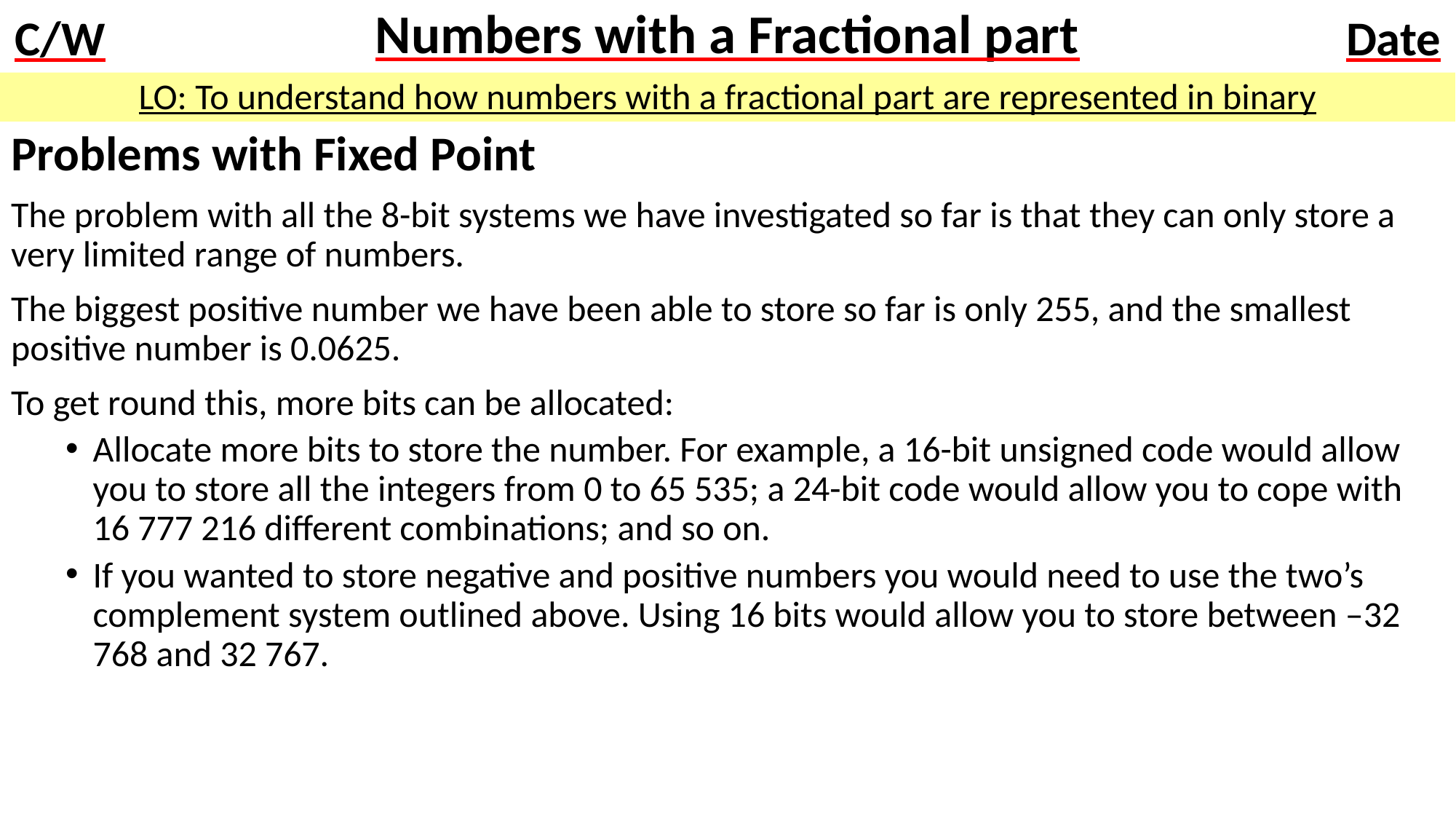

# Numbers with a Fractional part
LO: To understand how numbers with a fractional part are represented in binary
Problems with Fixed Point
The problem with all the 8-bit systems we have investigated so far is that they can only store a very limited range of numbers.
The biggest positive number we have been able to store so far is only 255, and the smallest positive number is 0.0625.
To get round this, more bits can be allocated:
Allocate more bits to store the number. For example, a 16-bit unsigned code would allow you to store all the integers from 0 to 65 535; a 24-bit code would allow you to cope with 16 777 216 different combinations; and so on.
If you wanted to store negative and positive numbers you would need to use the two’s complement system outlined above. Using 16 bits would allow you to store between –32 768 and 32 767.